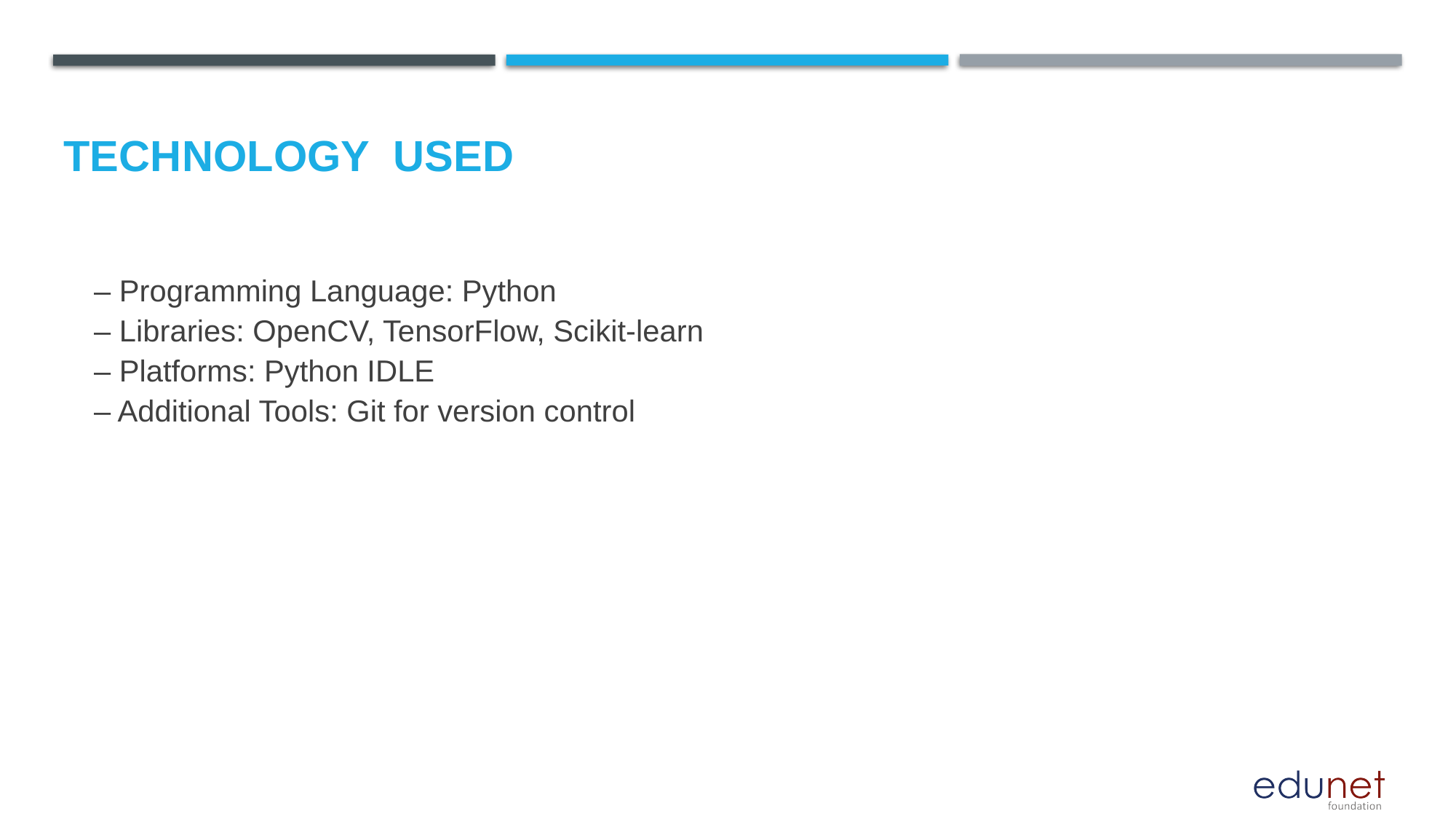

# Technology  used
 – Programming Language: Python
 – Libraries: OpenCV, TensorFlow, Scikit-learn
 – Platforms: Python IDLE
 – Additional Tools: Git for version control